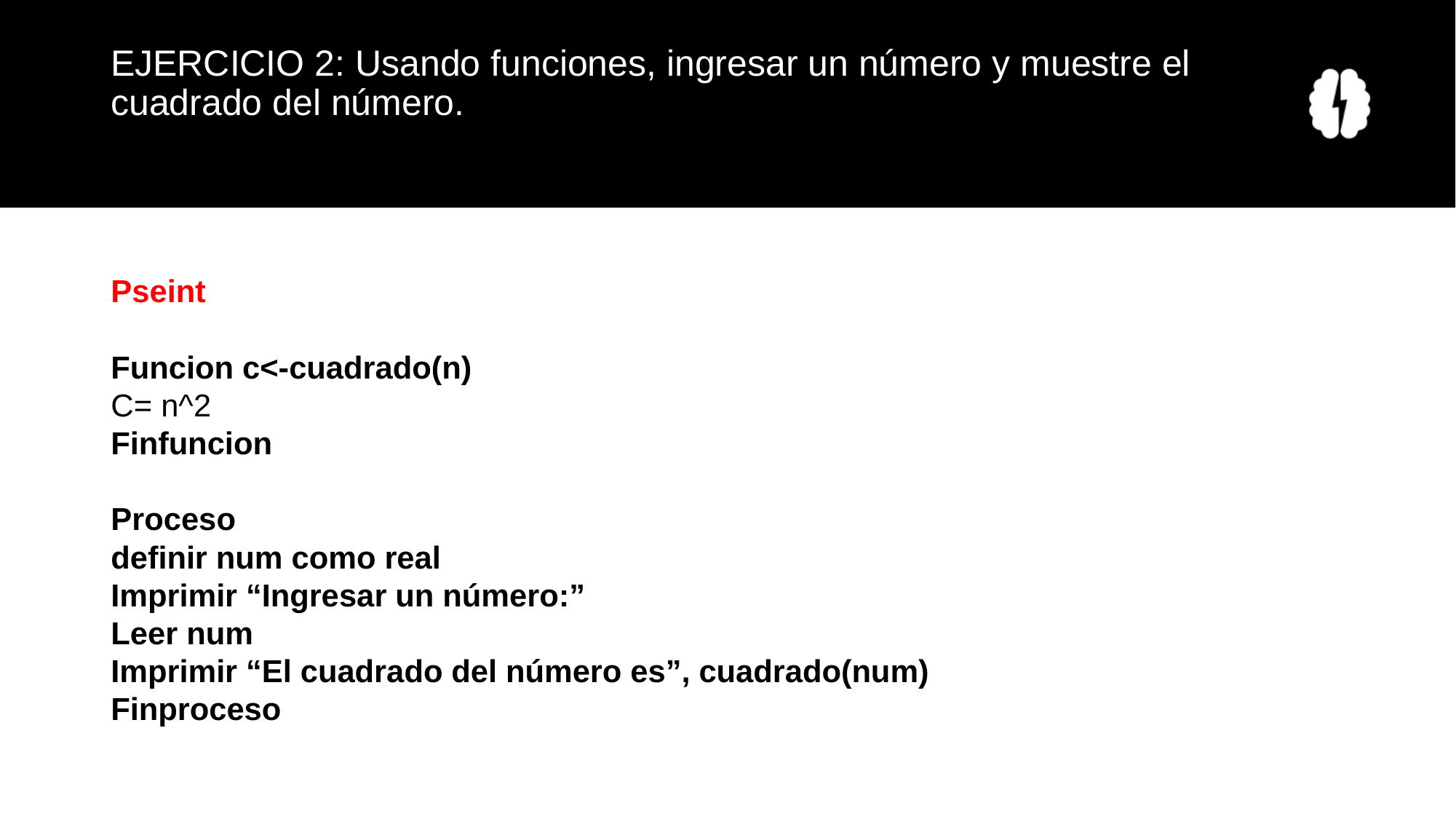

# EJERCICIO 2: Usando funciones, ingresar un número y muestre el cuadrado del número.
Pseint

Funcion c<-cuadrado(n)
C= n^2
Finfuncion

Proceso
definir num como real
Imprimir “Ingresar un número:”
Leer num
Imprimir “El cuadrado del número es”, cuadrado(num)
Finproceso